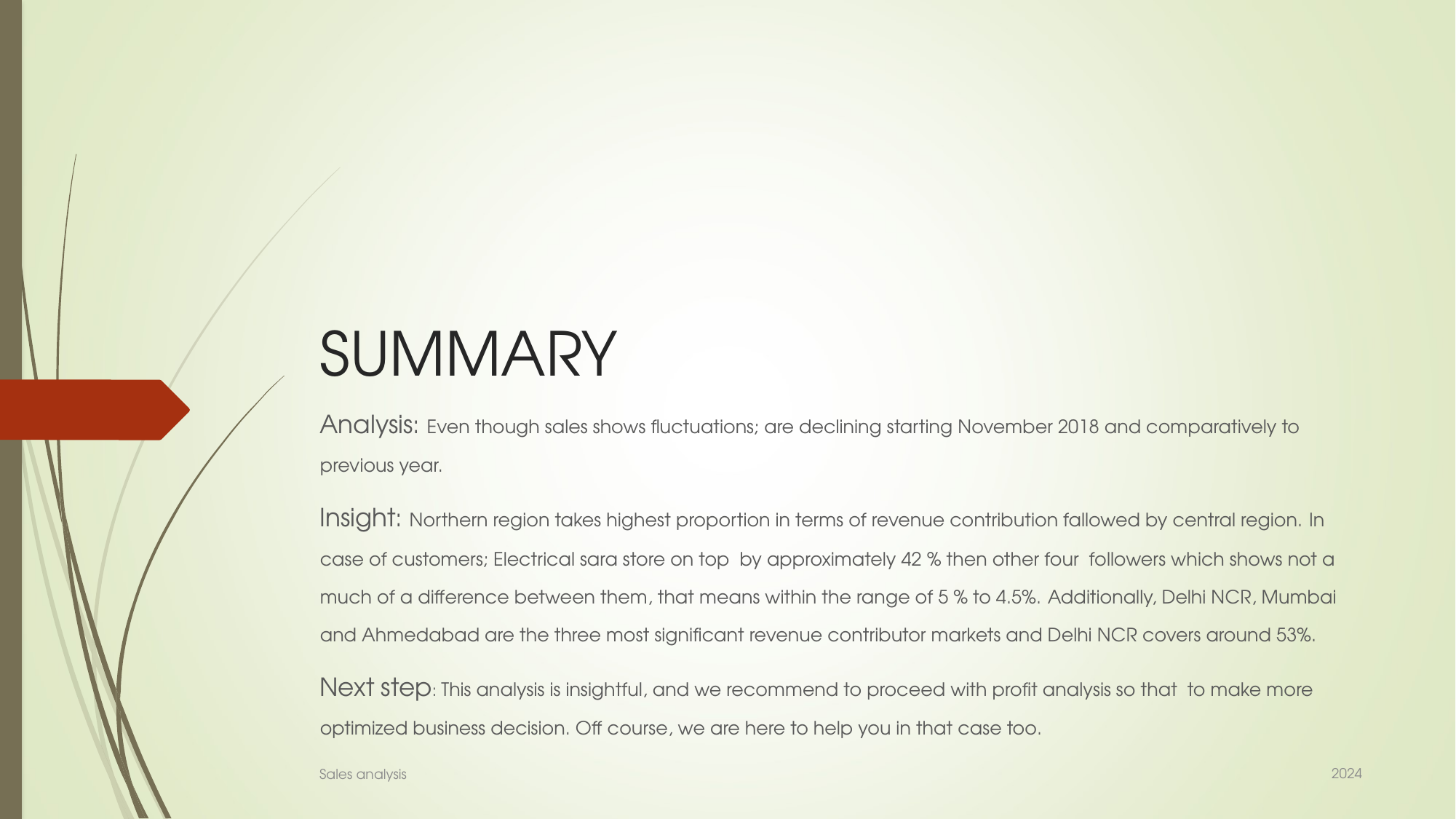

# SUMMARY
Analysis: Even though sales shows fluctuations; are declining starting November 2018 and comparatively to previous year.
Insight: Northern region takes highest proportion in terms of revenue contribution fallowed by central region. In case of customers; Electrical sara store on top  by approximately 42 % then other four  followers which shows not a much of a difference between them, that means within the range of 5 % to 4.5%. Additionally, Delhi NCR, Mumbai and Ahmedabad are the three most significant revenue contributor markets and Delhi NCR covers around 53%.
Next step: This analysis is insightful, and we recommend to proceed with profit analysis so that  to make more optimized business decision. Off course, we are here to help you in that case too.
2024
Sales analysis